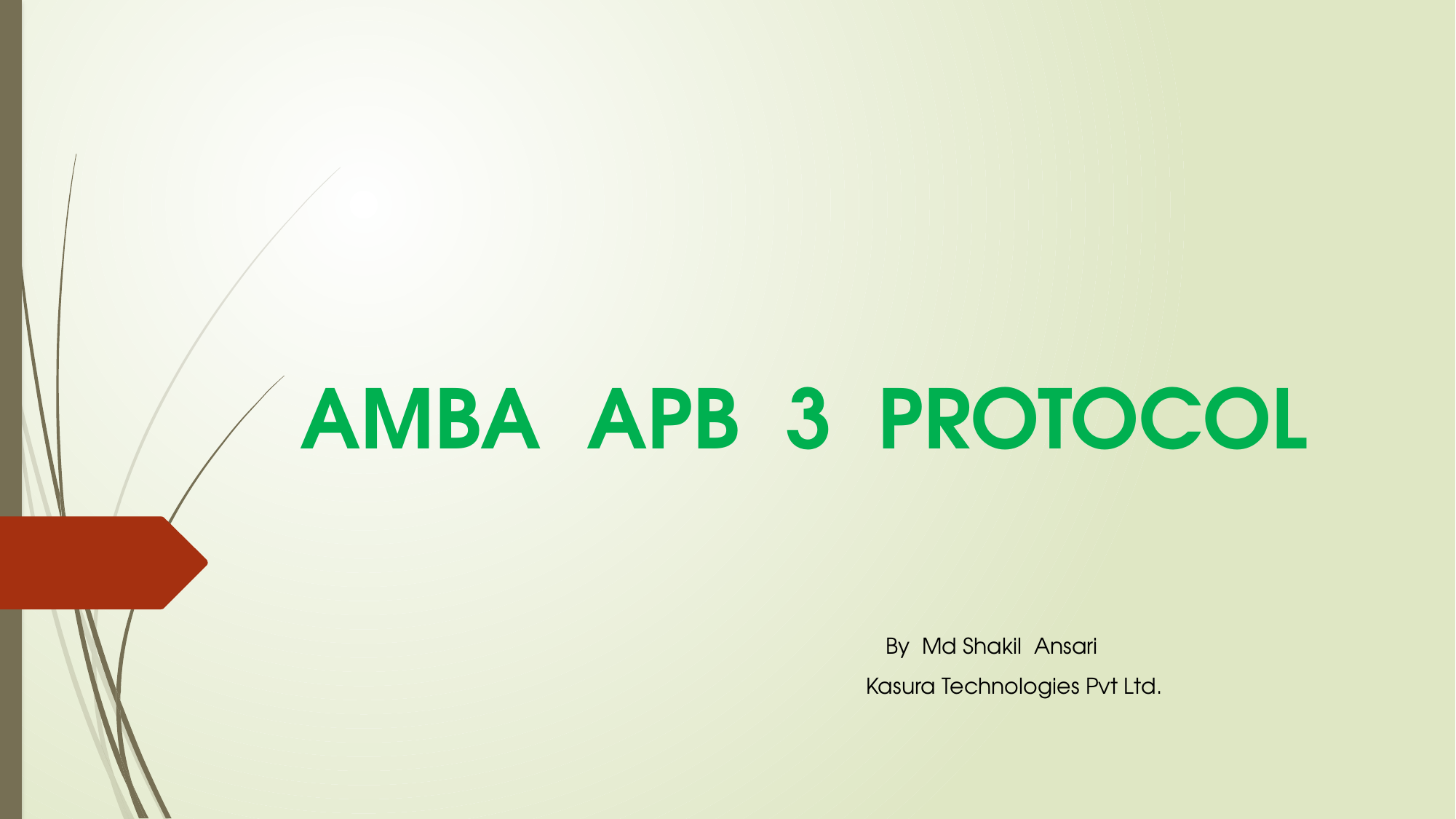

# AMBA  APB  3  PROTOCOL
                                                                       By  Md Shakil  Ansari
                                                                                           Kasura Technologies Pvt Ltd.